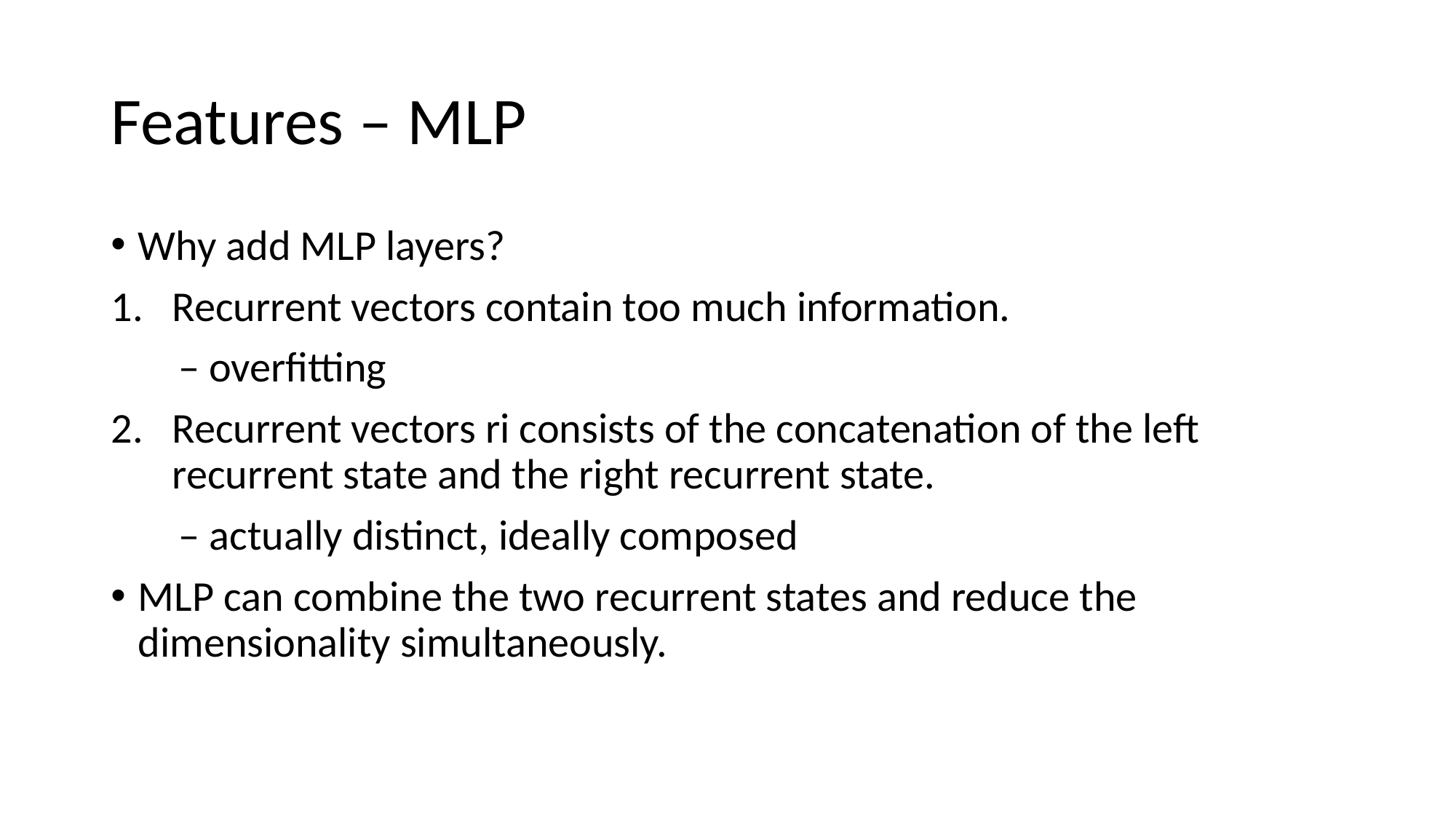

# Features – MLP
Why add MLP layers?
Recurrent vectors contain too much information.
       – overfitting
Recurrent vectors ri consists of the concatenation of the left recurrent state and the right recurrent state.
       – actually distinct, ideally composed
MLP can combine the two recurrent states and reduce the dimensionality simultaneously.